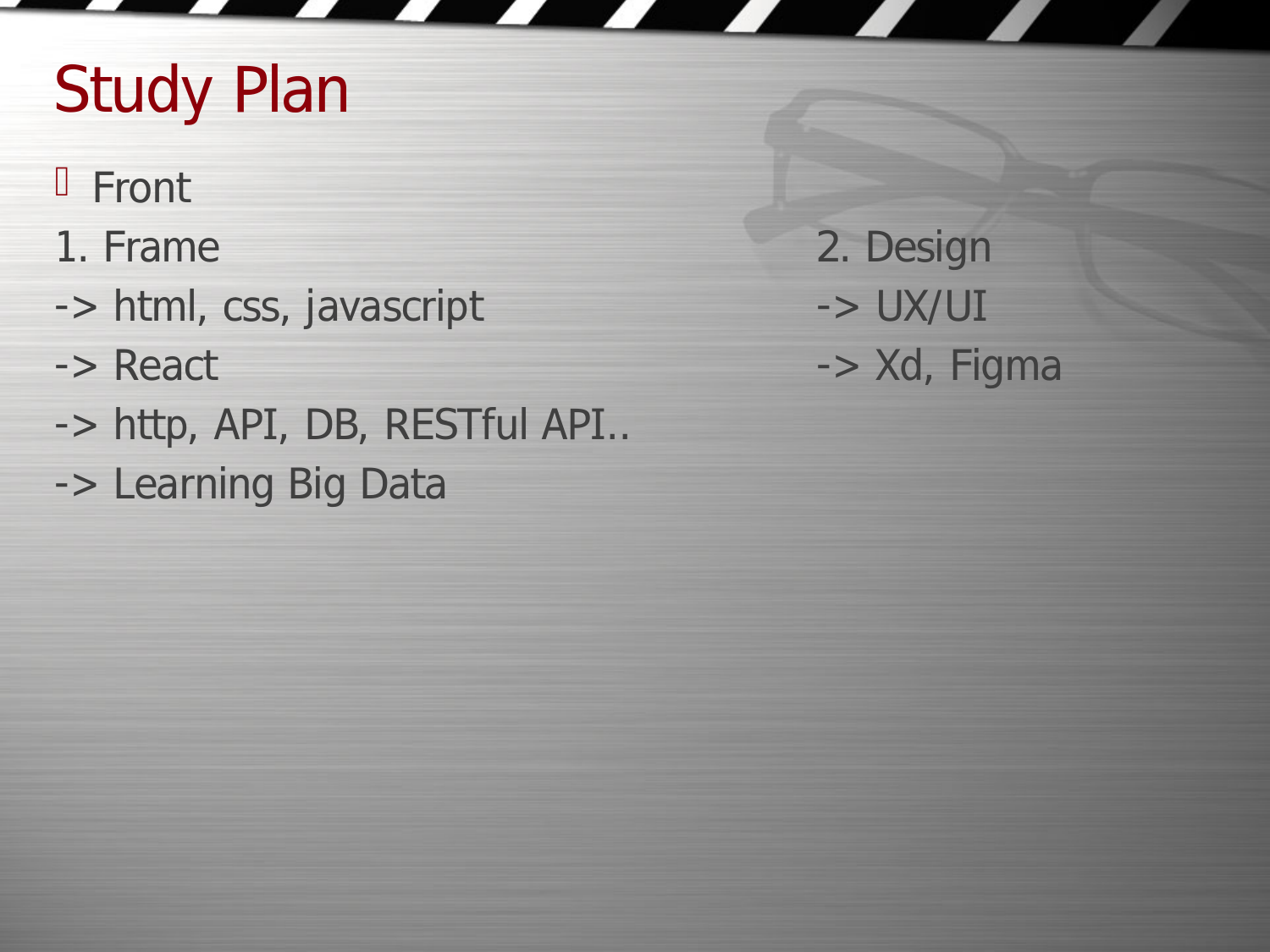

# Study Plan
Front
1. Frame					2. Design
-> html, css, javascript			-> UX/UI
-> React					-> Xd, Figma
-> http, API, DB, RESTful API..
-> Learning Big Data